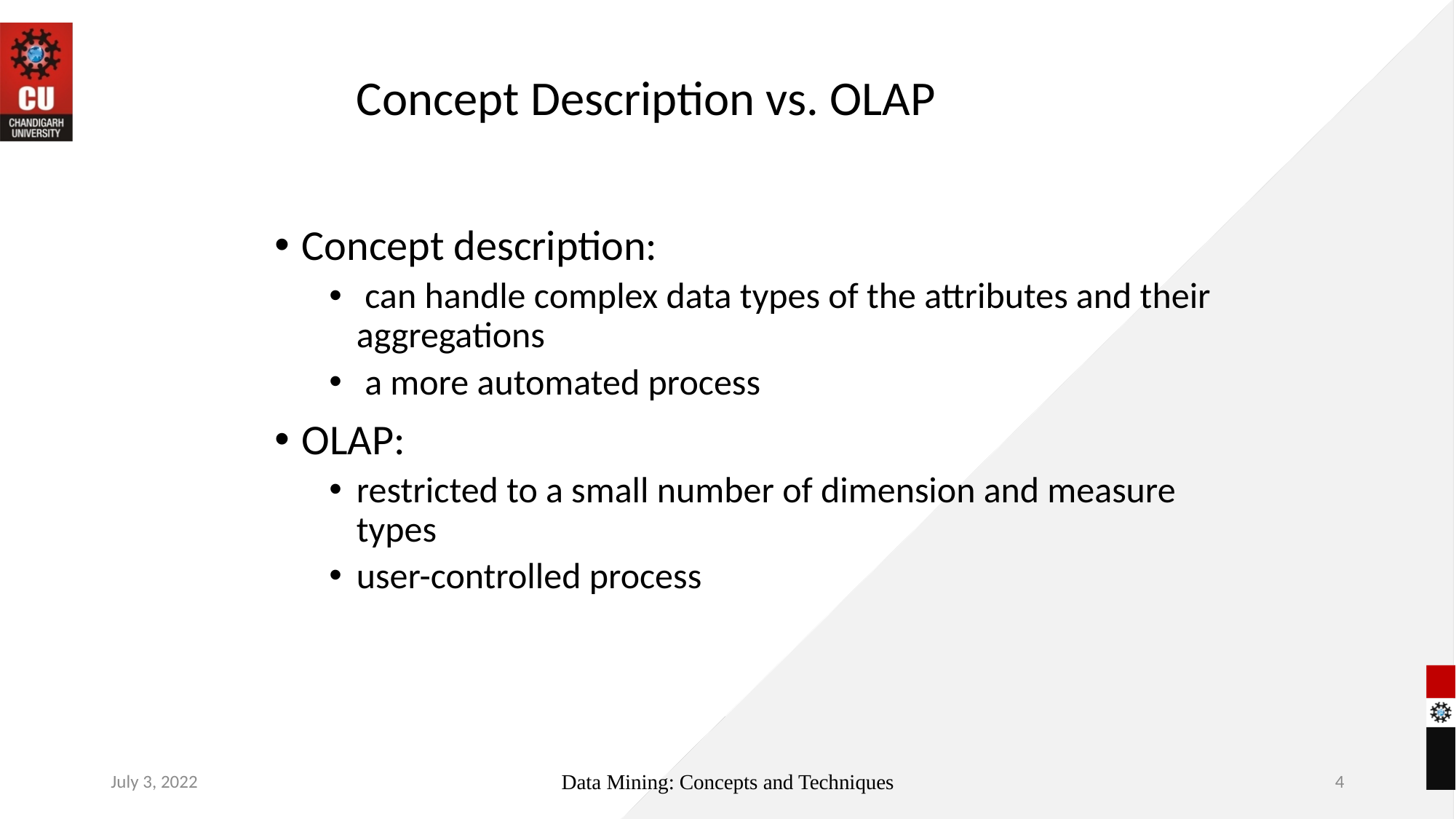

# Concept Description vs. OLAP
Concept description:
 can handle complex data types of the attributes and their aggregations
 a more automated process
OLAP:
restricted to a small number of dimension and measure types
user-controlled process
July 3, 2022
Data Mining: Concepts and Techniques
4